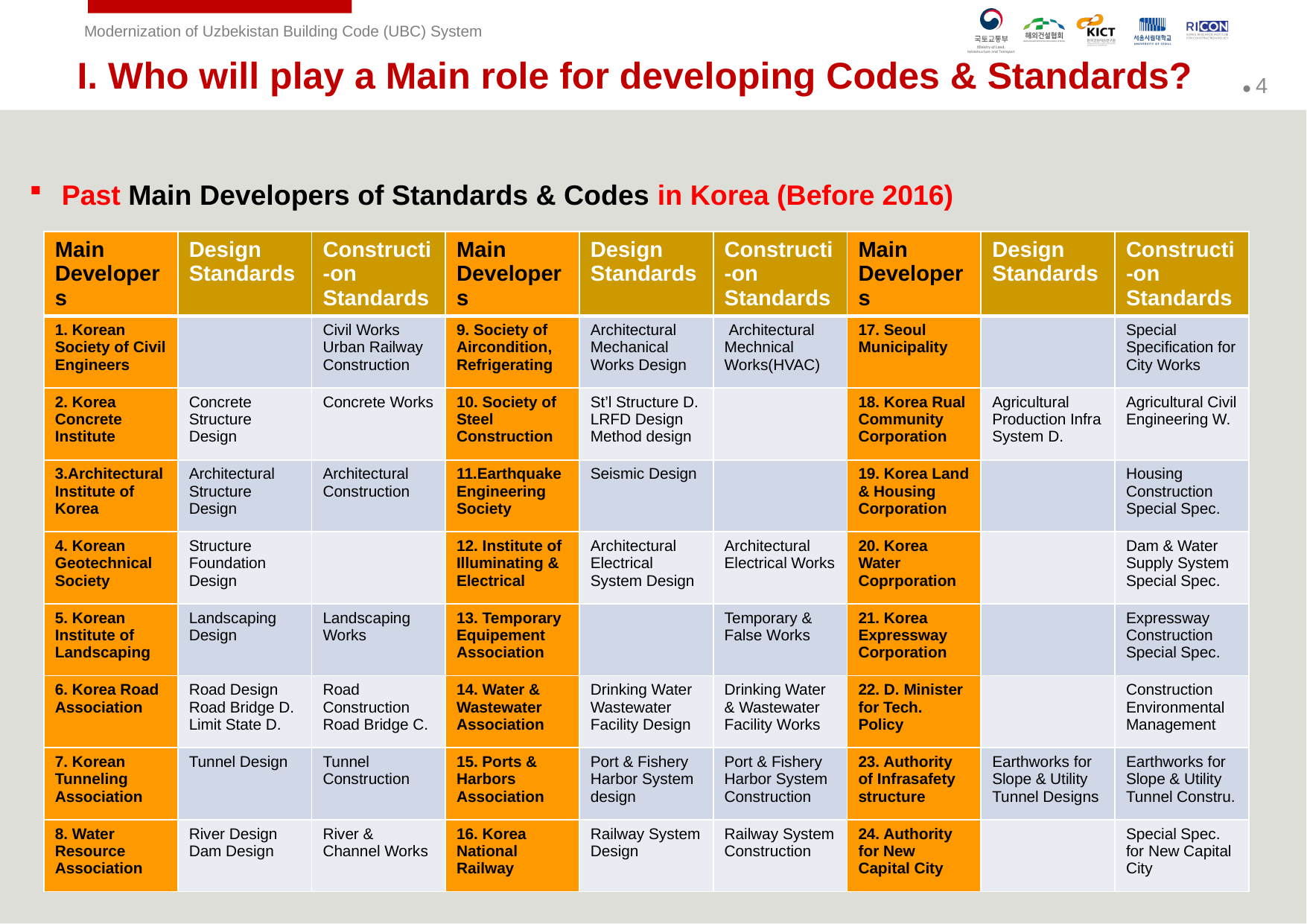

I. Who will play a Main role for developing Codes & Standards?

Past Main Developers of Standards & Codes in Korea (Before 2016)

| Main Developers | Design Standards | Constructi-on Standards | Main Developers | Design Standards | Constructi-on Standards | Main Developers | Design Standards | Constructi-on Standards |
| --- | --- | --- | --- | --- | --- | --- | --- | --- |
| 1. Korean Society of Civil Engineers |  | Civil Works Urban Railway Construction | 9. Society of Aircondition, Refrigerating | Architectural Mechanical Works Design | Architectural Mechnical Works(HVAC) | 17. Seoul Municipality |  | Special Specification for City Works |
| 2. Korea Concrete Institute | Concrete Structure Design | Concrete Works | 10. Society of Steel Construction | St’l Structure D. LRFD Design Method design |  | 18. Korea Rual Community Corporation | Agricultural Production Infra System D. | Agricultural Civil Engineering W. |
| 3.Architectural Institute of Korea | Architectural Structure Design | Architectural Construction | 11.Earthquake Engineering Society | Seismic Design |  | 19. Korea Land & Housing Corporation |  | Housing Construction Special Spec. |
| 4. Korean Geotechnical Society | Structure Foundation Design |  | 12. Institute of Illuminating & Electrical | Architectural Electrical System Design | Architectural Electrical Works | 20. Korea Water Coprporation |  | Dam & Water Supply System Special Spec. |
| 5. Korean Institute of Landscaping | Landscaping Design | Landscaping Works | 13. Temporary Equipement Association |  | Temporary & False Works | 21. Korea Expressway Corporation |  | Expressway Construction Special Spec. |
| 6. Korea Road Association | Road Design Road Bridge D. Limit State D. | Road Construction Road Bridge C. | 14. Water & Wastewater Association | Drinking Water Wastewater Facility Design | Drinking Water & Wastewater Facility Works | 22. D. Minister for Tech. Policy |  | Construction Environmental Management |
| 7. Korean Tunneling Association | Tunnel Design | Tunnel Construction | 15. Ports & Harbors Association | Port & Fishery Harbor System design | Port & Fishery Harbor System Construction | 23. Authority of Infrasafety structure | Earthworks for Slope & Utility Tunnel Designs | Earthworks for Slope & Utility Tunnel Constru. |
| 8. Water Resource Association | River Design Dam Design | River & Channel Works | 16. Korea National Railway | Railway System Design | Railway System Construction | 24. Authority for New Capital City |  | Special Spec. for New Capital City |